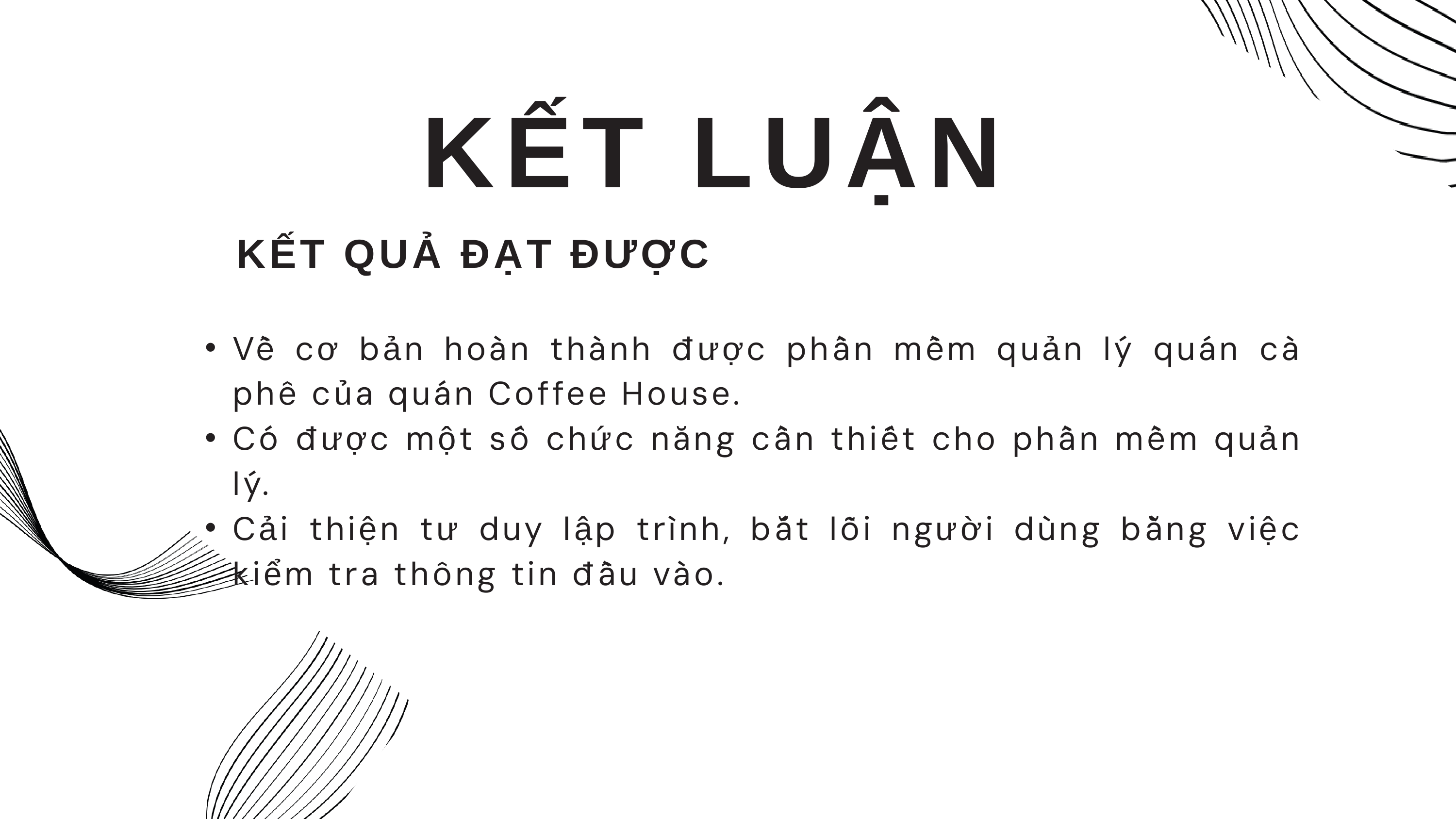

KẾT LUẬN
KẾT QUẢ ĐẠT ĐƯỢC
Về cơ bản hoàn thành được phần mềm quản lý quán cà phê của quán Coffee House.
Có được một số chức năng cần thiết cho phần mềm quản lý.
Cải thiện tư duy lập trình, bắt lỗi người dùng bằng việc kiểm tra thông tin đầu vào.